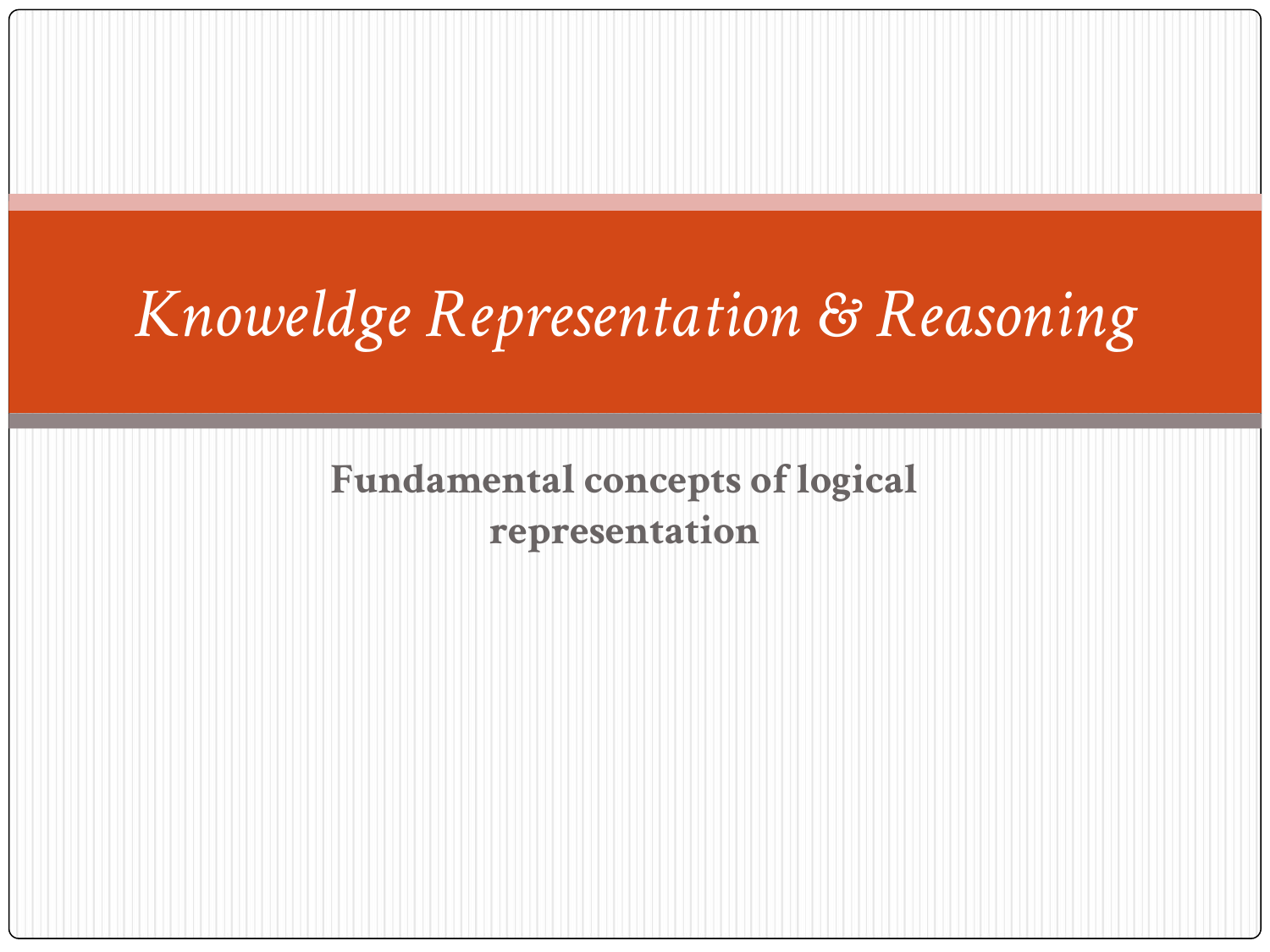

# Knoweldge Representation & Reasoning
Fundamental concepts of logical representation